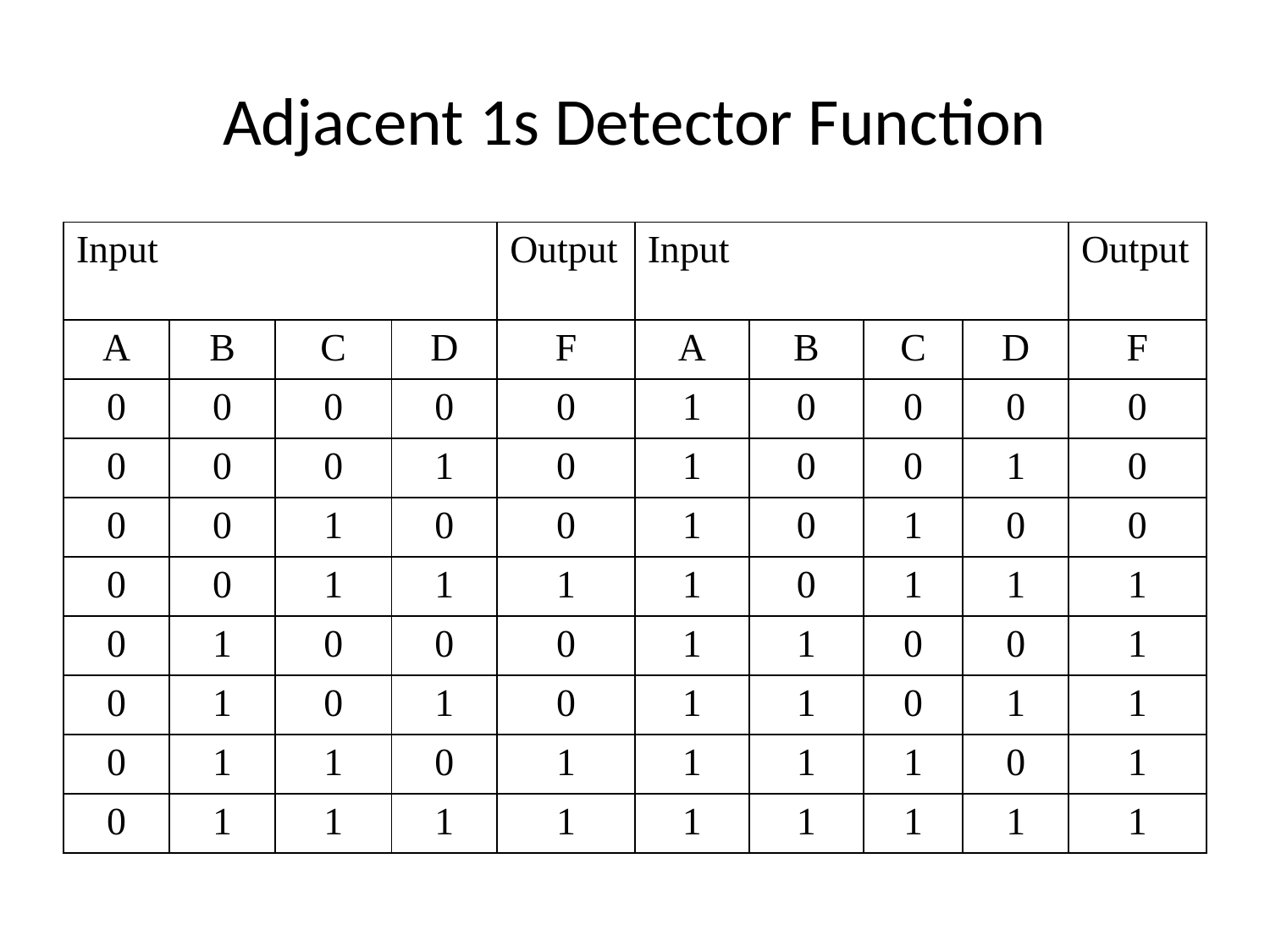

# Adjacent 1s Detector Function
| Input |  |  |  | Output | Input |  |  |  | Output |
| --- | --- | --- | --- | --- | --- | --- | --- | --- | --- |
| A | B | C | D | F | A | B | C | D | F |
| 0 | 0 | 0 | 0 | 0 | 1 | 0 | 0 | 0 | 0 |
| 0 | 0 | 0 | 1 | 0 | 1 | 0 | 0 | 1 | 0 |
| 0 | 0 | 1 | 0 | 0 | 1 | 0 | 1 | 0 | 0 |
| 0 | 0 | 1 | 1 | 1 | 1 | 0 | 1 | 1 | 1 |
| 0 | 1 | 0 | 0 | 0 | 1 | 1 | 0 | 0 | 1 |
| 0 | 1 | 0 | 1 | 0 | 1 | 1 | 0 | 1 | 1 |
| 0 | 1 | 1 | 0 | 1 | 1 | 1 | 1 | 0 | 1 |
| 0 | 1 | 1 | 1 | 1 | 1 | 1 | 1 | 1 | 1 |